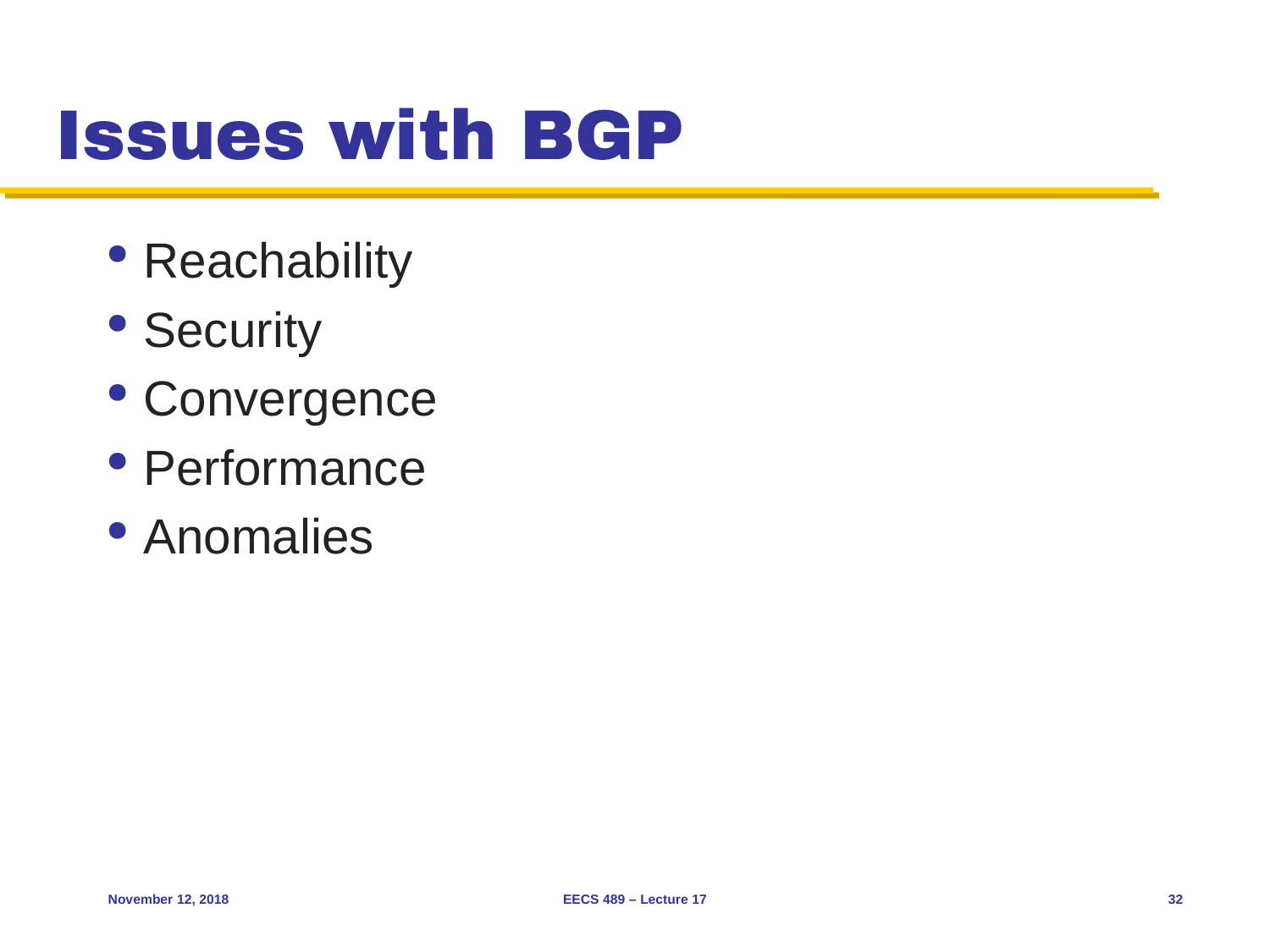

# Issues with BGP
Reachability
Security
Convergence
Performance
Anomalies
November 12, 2018
EECS 489 – Lecture 17
32